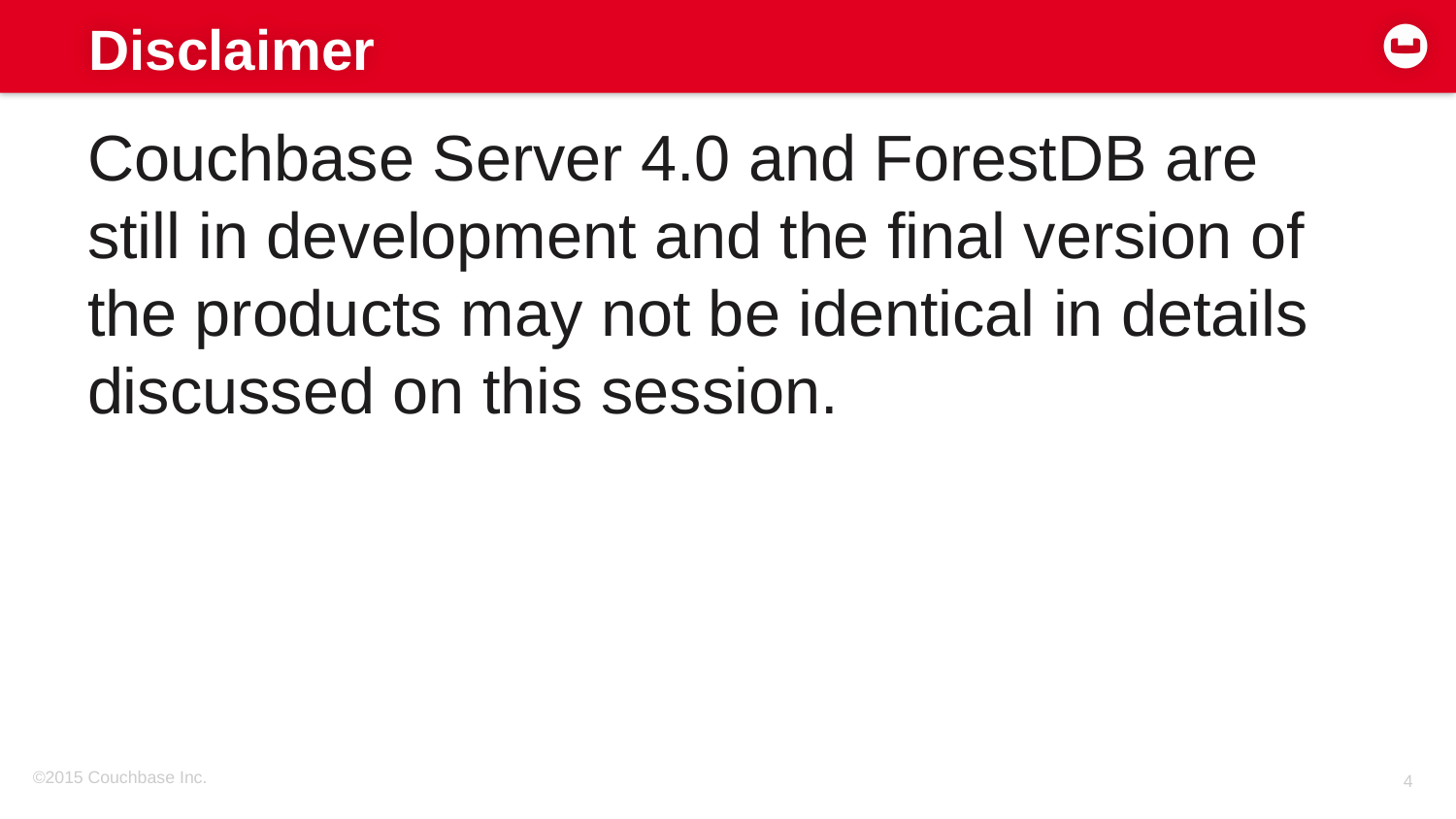

# Disclaimer
Couchbase Server 4.0 and ForestDB are still in development and the final version of the products may not be identical in details discussed on this session.